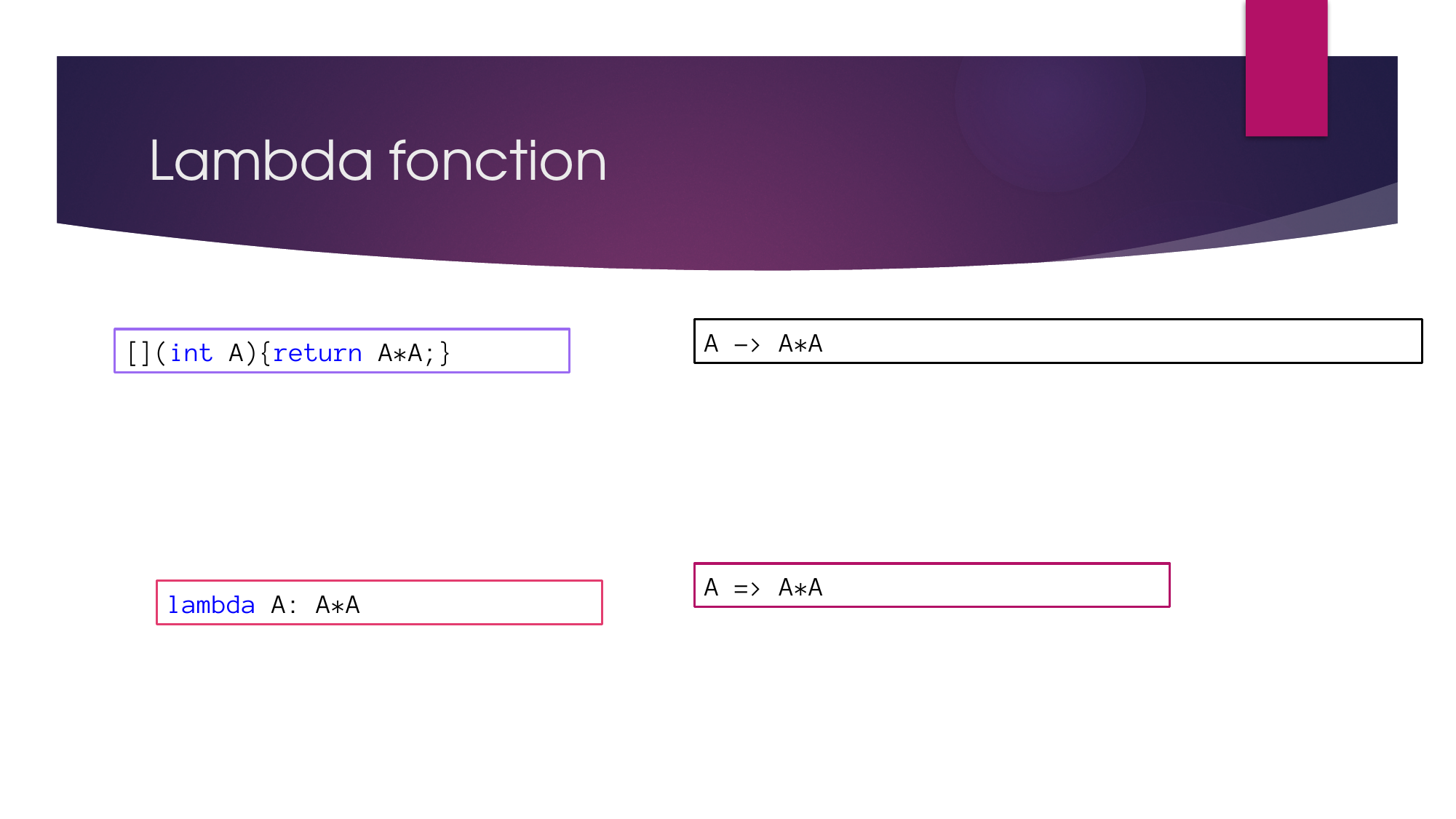

# Lambda fonction
A -> A*A
[](int A){return A*A;}
A => A*A
lambda A: A*A